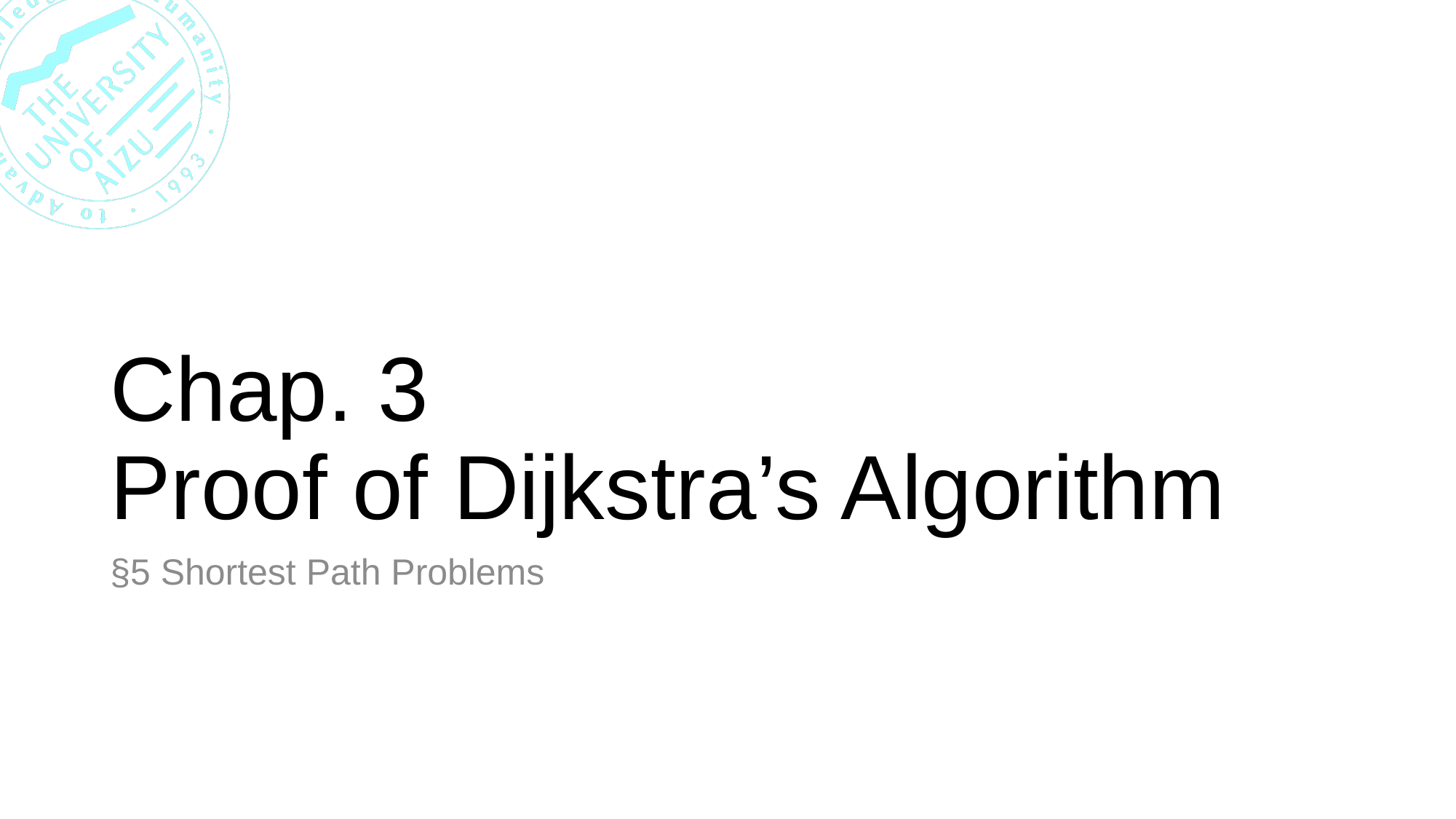

# Chap. 3 Proof of Dijkstra’s Algorithm
§5 Shortest Path Problems